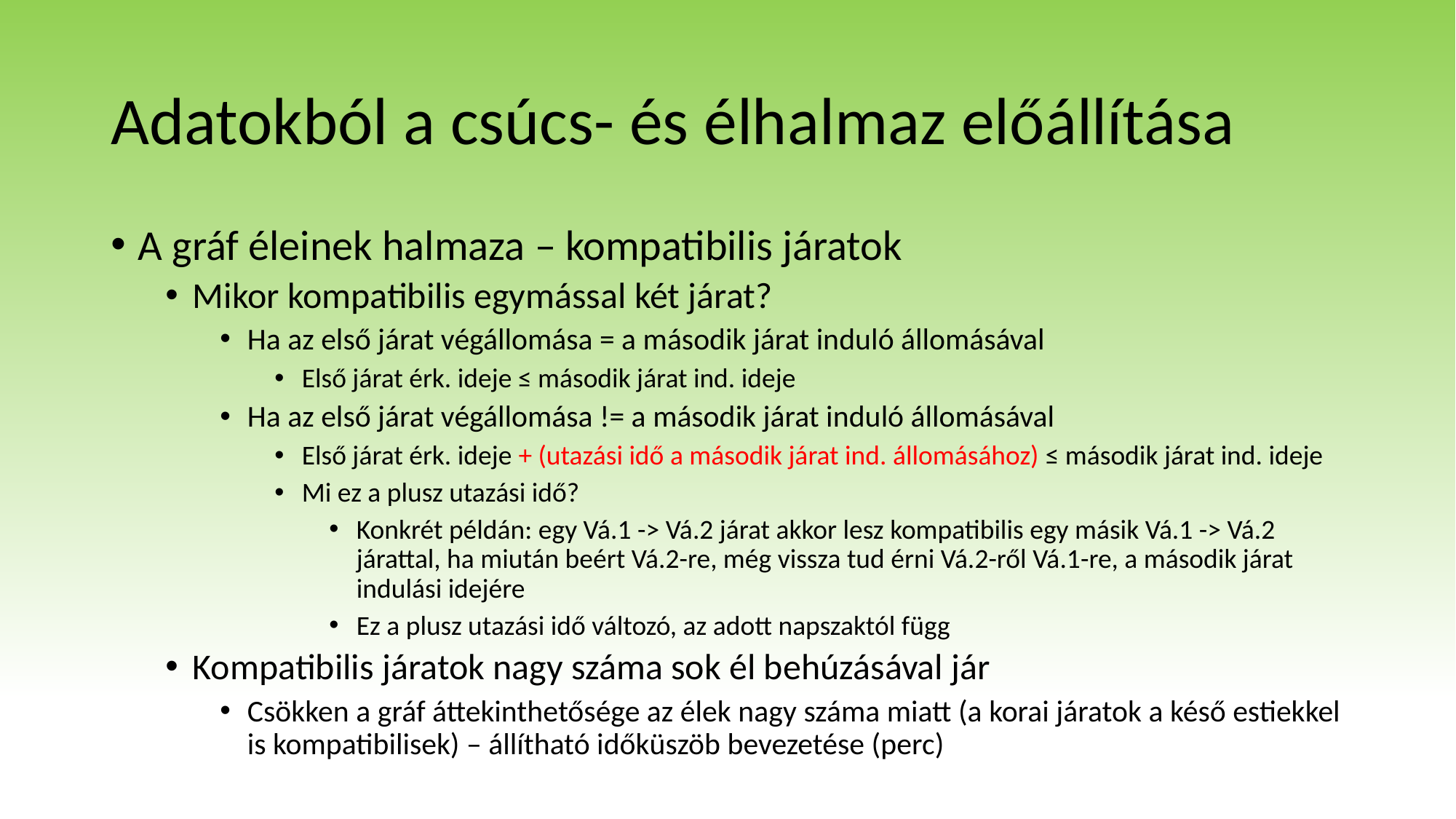

# Adatokból a csúcs- és élhalmaz előállítása
A gráf éleinek halmaza – kompatibilis járatok
Mikor kompatibilis egymással két járat?
Ha az első járat végállomása = a második járat induló állomásával
Első járat érk. ideje ≤ második járat ind. ideje
Ha az első járat végállomása != a második járat induló állomásával
Első járat érk. ideje + (utazási idő a második járat ind. állomásához) ≤ második járat ind. ideje
Mi ez a plusz utazási idő?
Konkrét példán: egy Vá.1 -> Vá.2 járat akkor lesz kompatibilis egy másik Vá.1 -> Vá.2 járattal, ha miután beért Vá.2-re, még vissza tud érni Vá.2-ről Vá.1-re, a második járat indulási idejére
Ez a plusz utazási idő változó, az adott napszaktól függ
Kompatibilis járatok nagy száma sok él behúzásával jár
Csökken a gráf áttekinthetősége az élek nagy száma miatt (a korai járatok a késő estiekkel is kompatibilisek) – állítható időküszöb bevezetése (perc)